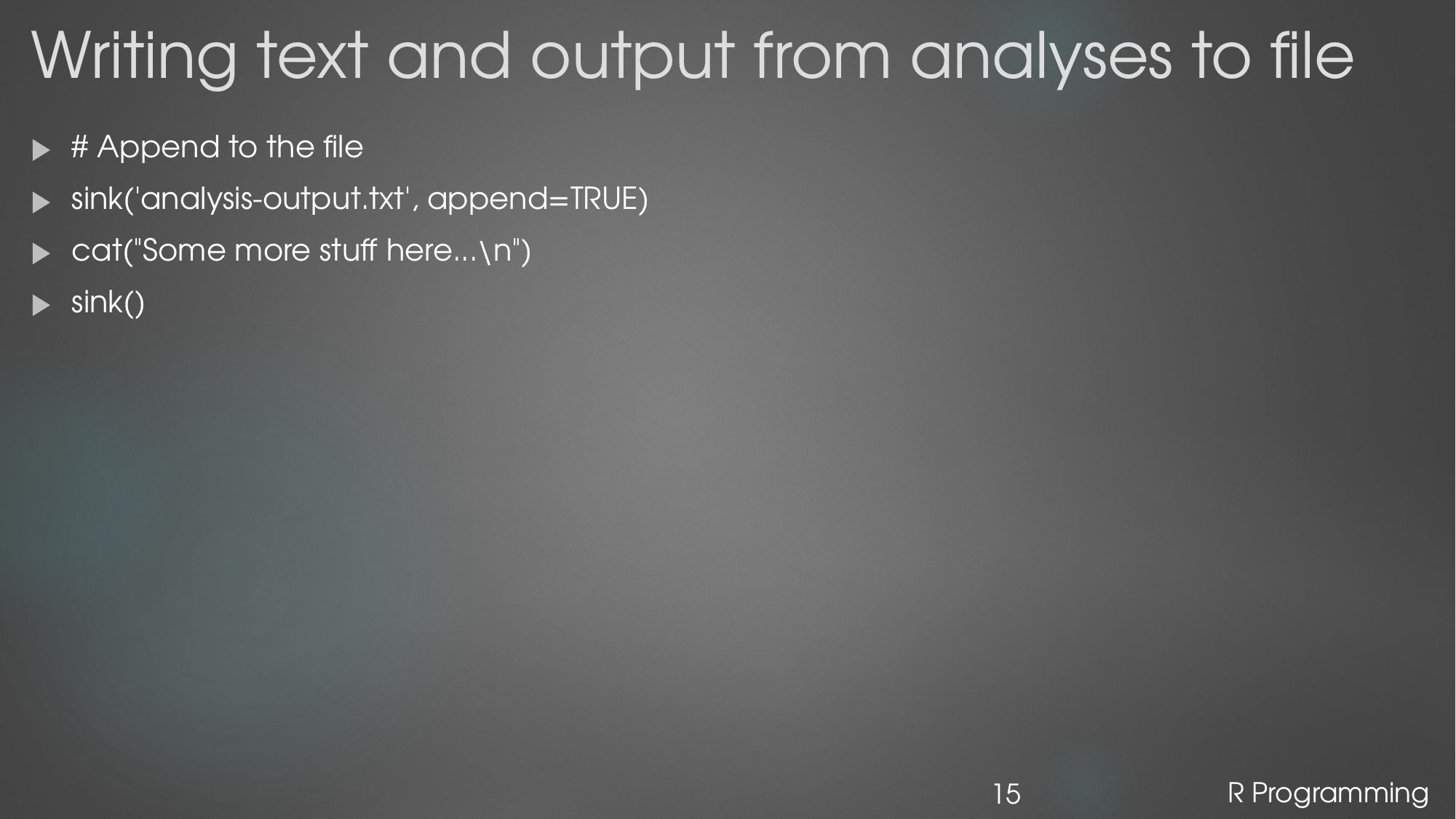

# Writing text and output from analyses to file
# Append to the file
sink('analysis-output.txt', append=TRUE)
cat("Some more stuff here...\n")
sink()
R Programming
15